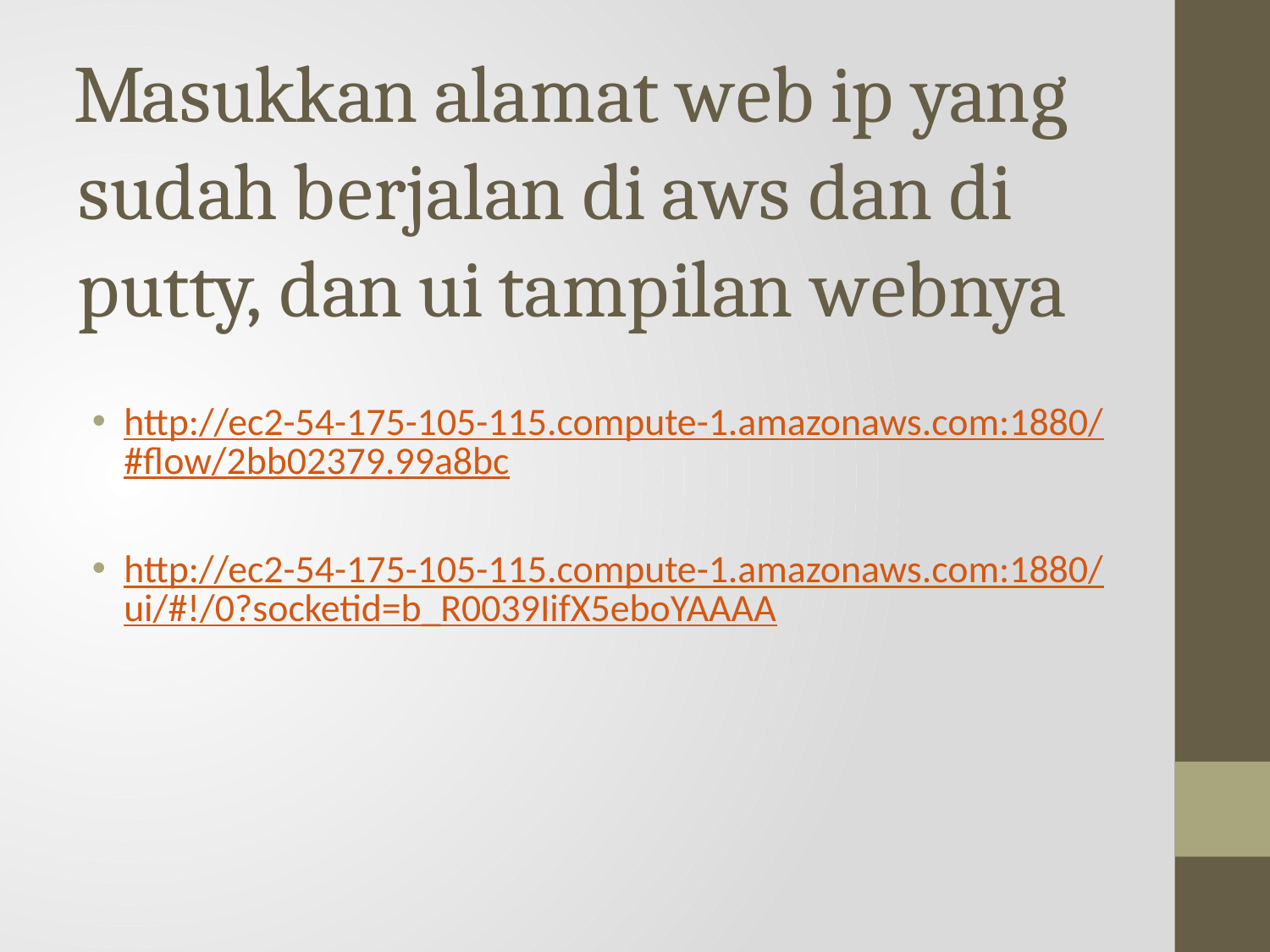

# Masukkan alamat web ip yang sudah berjalan di aws dan di putty, dan ui tampilan webnya

http://ec2-54-175-105-115.compute-1.amazonaws.com:1880/#flow/2bb02379.99a8bc

http://ec2-54-175-105-115.compute-1.amazonaws.com:1880/ui/#!/0?socketid=b_R0039IifX5eboYAAAA